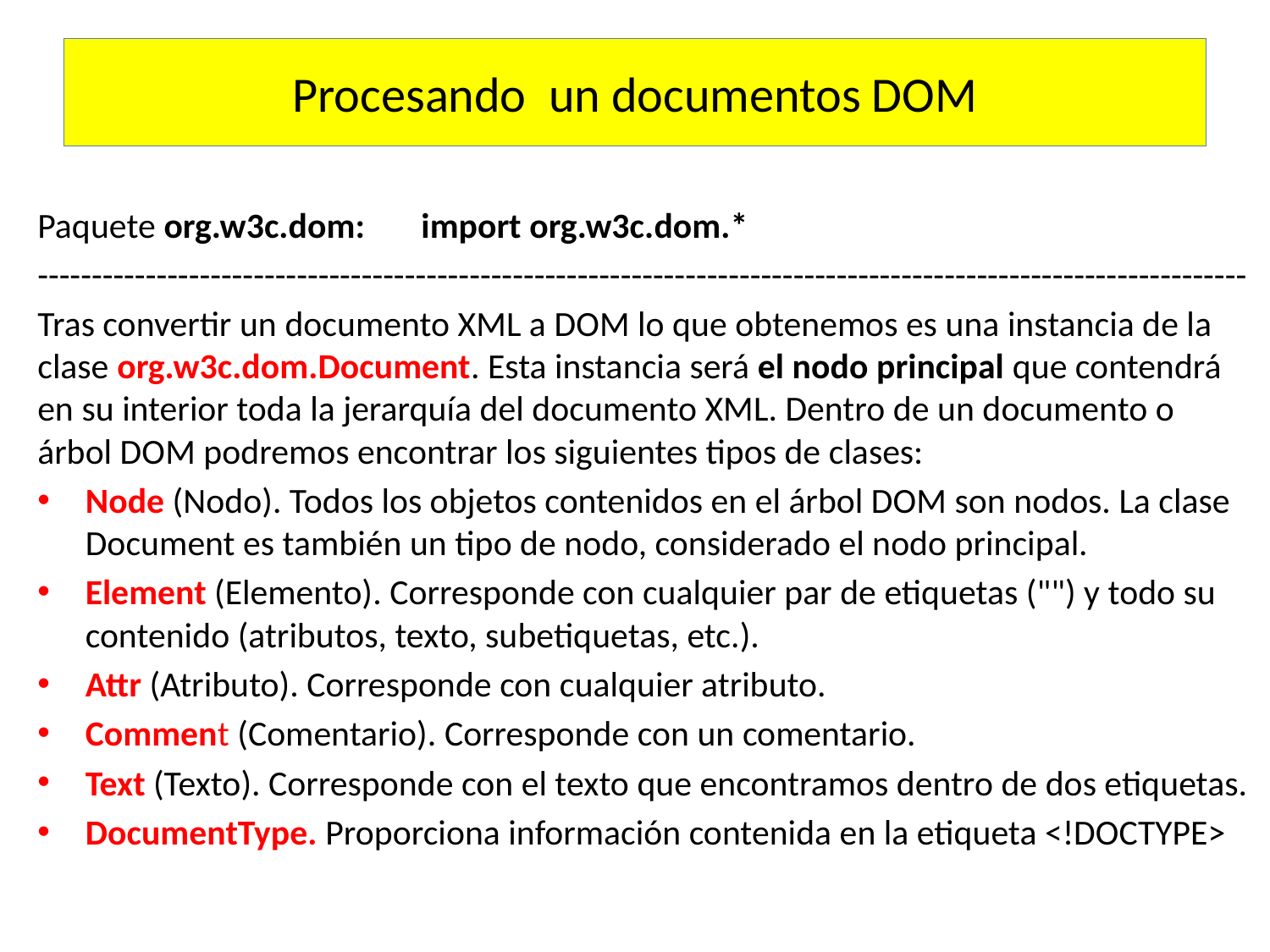

# Procesando  un documentos DOM
Paquete org.w3c.dom:       import org.w3c.dom.*
----------------------------------------------------------------------------------------------------------------
Tras convertir un documento XML a DOM lo que obtenemos es una instancia de la clase org.w3c.dom.Document. Esta instancia será el nodo principal que contendrá en su interior toda la jerarquía del documento XML. Dentro de un documento o árbol DOM podremos encontrar los siguientes tipos de clases:
Node (Nodo). Todos los objetos contenidos en el árbol DOM son nodos. La clase Document es también un tipo de nodo, considerado el nodo principal.
Element (Elemento). Corresponde con cualquier par de etiquetas ("") y todo su contenido (atributos, texto, subetiquetas, etc.).
Attr (Atributo). Corresponde con cualquier atributo.
Comment (Comentario). Corresponde con un comentario.
Text (Texto). Corresponde con el texto que encontramos dentro de dos etiquetas.
DocumentType. Proporciona información contenida en la etiqueta <!DOCTYPE>